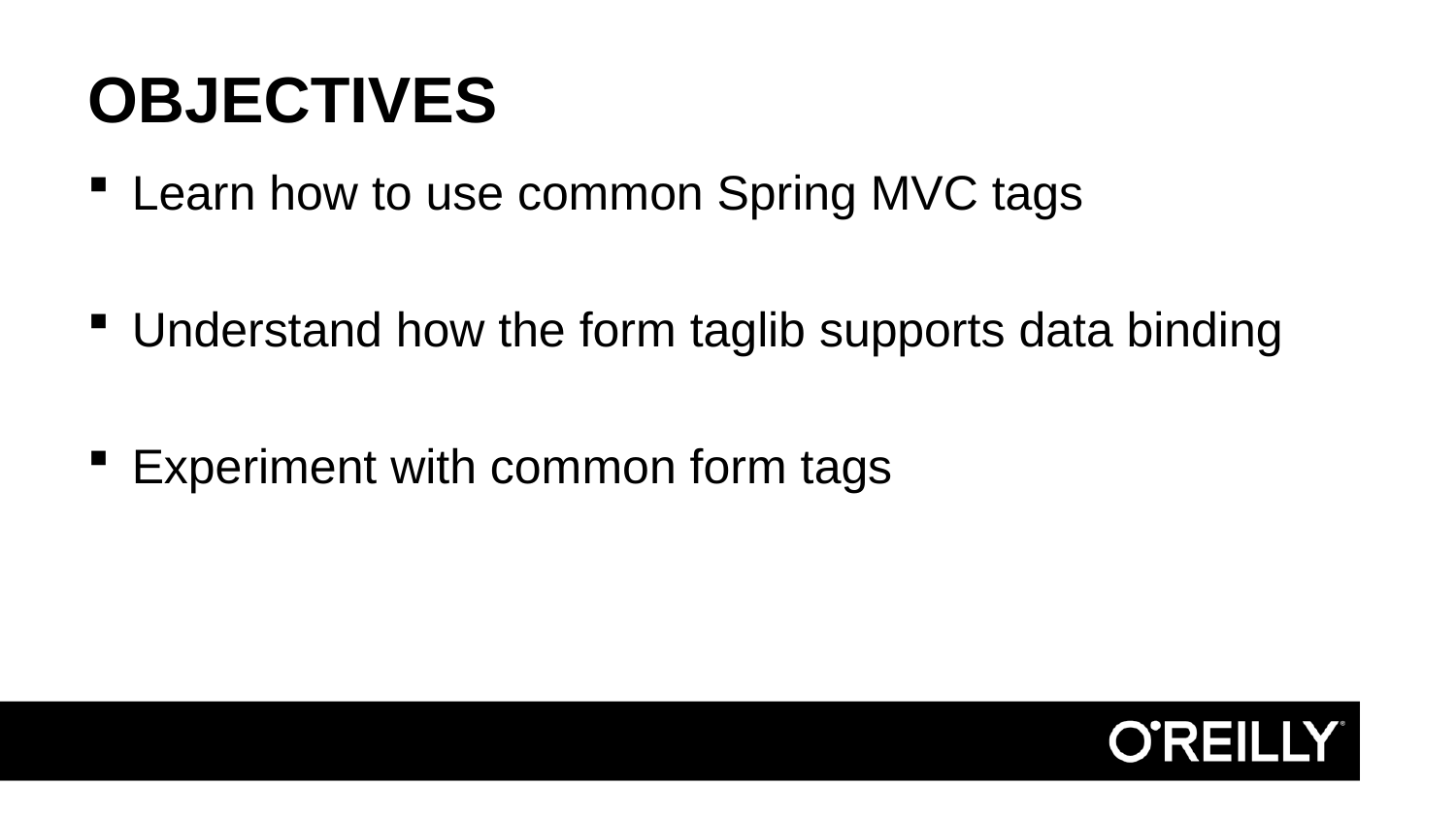

# Objectives
Learn how to use common Spring MVC tags

Understand how the form taglib supports data binding

Experiment with common form tags